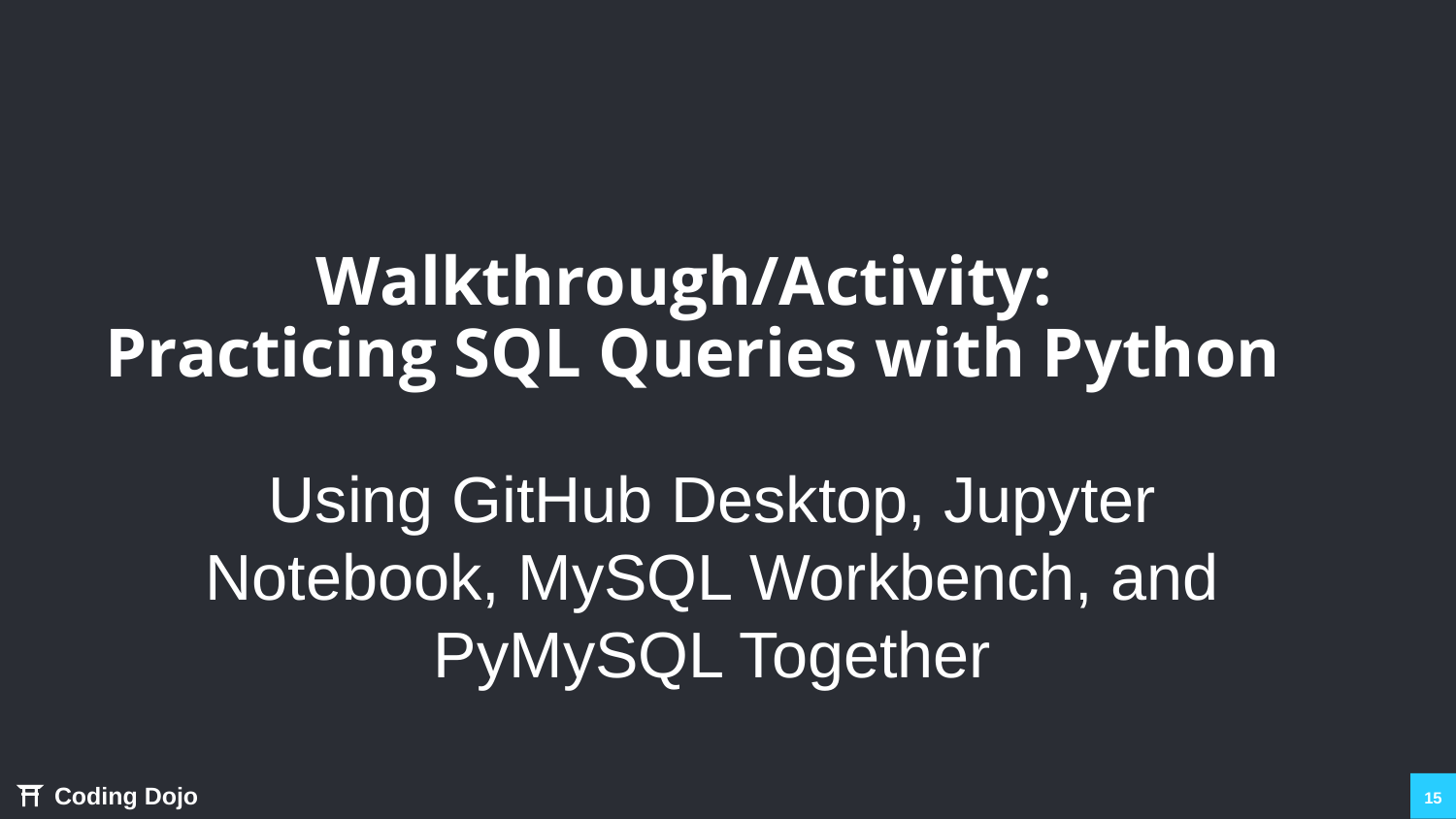

# Walkthrough/Activity: Practicing SQL Queries with Python

Using GitHub Desktop, Jupyter Notebook, MySQL Workbench, and PyMySQL Together